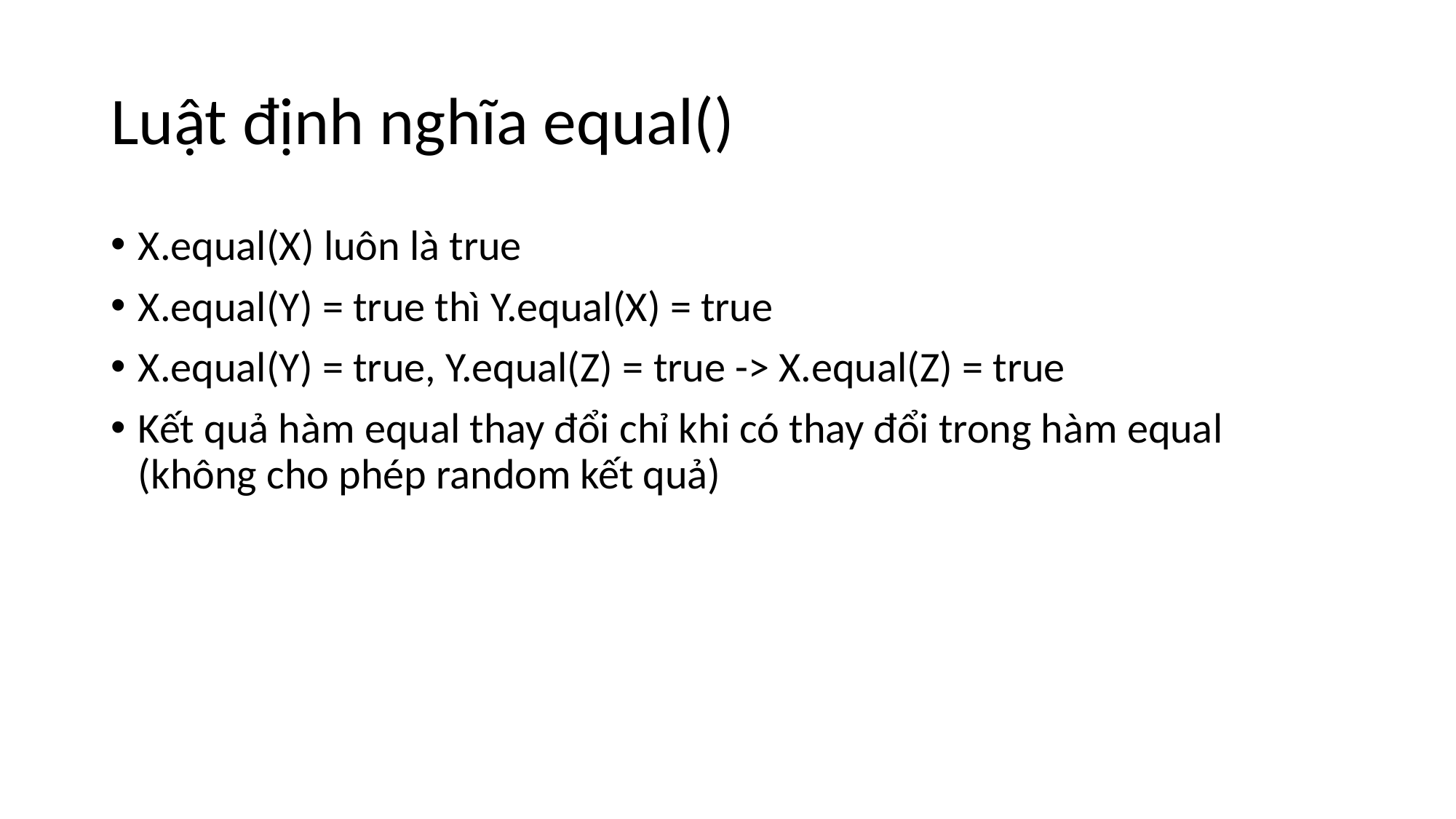

# Luật định nghĩa equal()
X.equal(X) luôn là true
X.equal(Y) = true thì Y.equal(X) = true
X.equal(Y) = true, Y.equal(Z) = true -> X.equal(Z) = true
Kết quả hàm equal thay đổi chỉ khi có thay đổi trong hàm equal (không cho phép random kết quả)